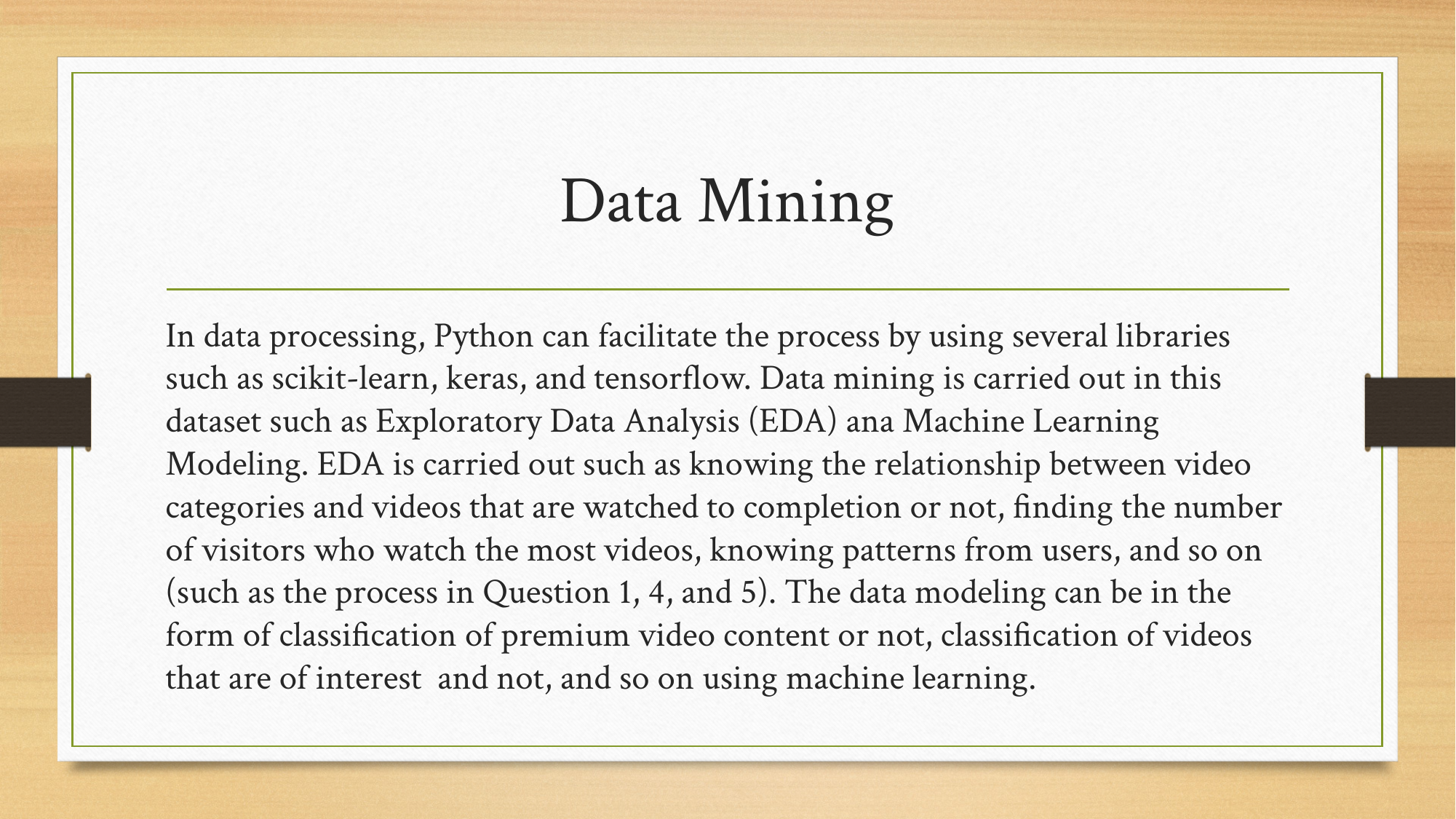

# Data Mining
In data processing, Python can facilitate the process by using several libraries such as scikit-learn, keras, and tensorflow. Data mining is carried out in this dataset such as Exploratory Data Analysis (EDA) ana Machine Learning Modeling. EDA is carried out such as knowing the relationship between video categories and videos that are watched to completion or not, finding the number of visitors who watch the most videos, knowing patterns from users, and so on (such as the process in Question 1, 4, and 5). The data modeling can be in the form of classification of premium video content or not, classification of videos that are of interest  and not, and so on using machine learning.